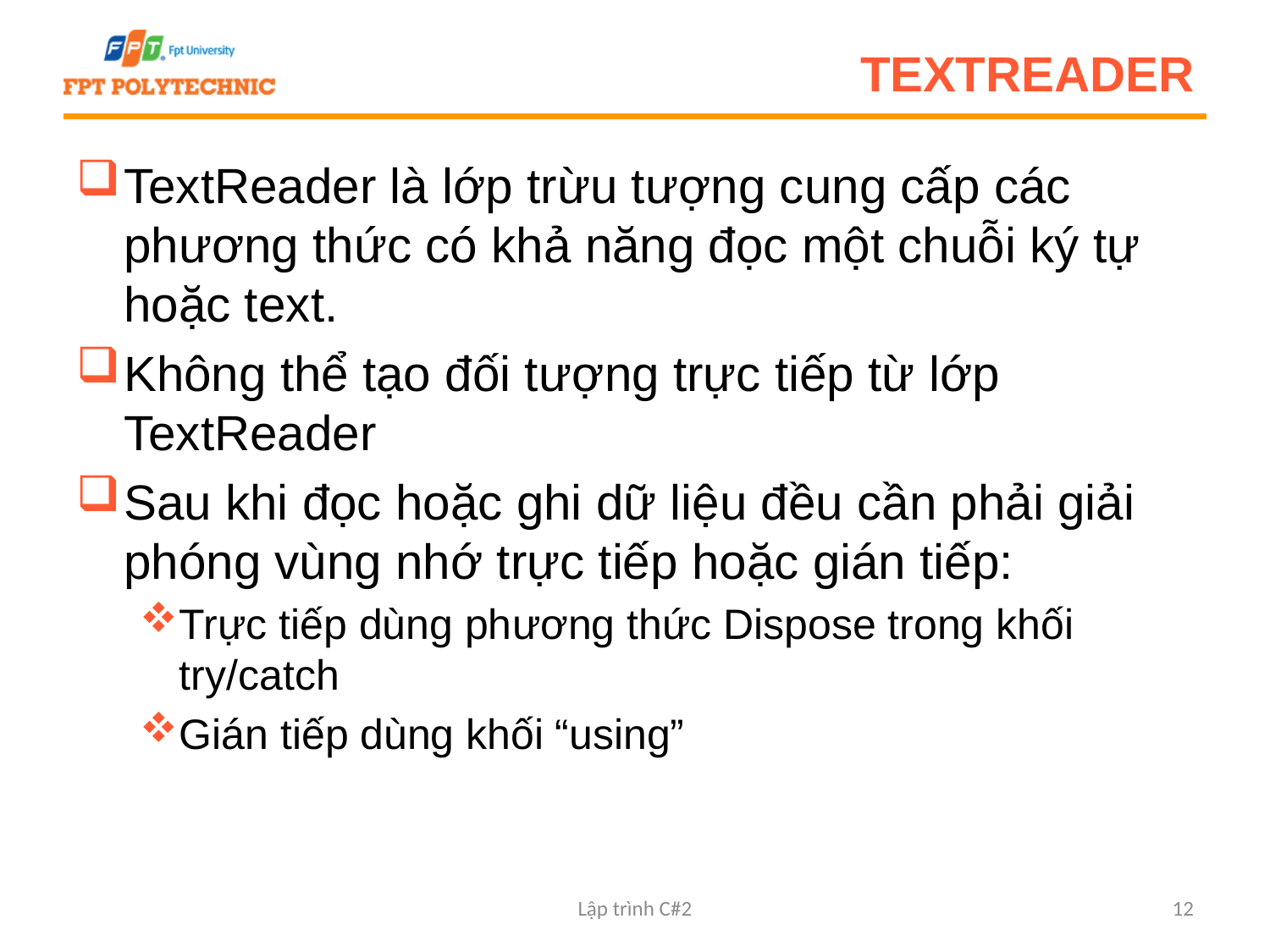

# TEXTREADER
TextReader là lớp trừu tượng cung cấp các phương thức có khả năng đọc một chuỗi ký tự hoặc text.
Không thể tạo đối tượng trực tiếp từ lớp TextReader
Sau khi đọc hoặc ghi dữ liệu đều cần phải giải phóng vùng nhớ trực tiếp hoặc gián tiếp:
Trực tiếp dùng phương thức Dispose trong khối try/catch
Gián tiếp dùng khối “using”

Lập trình C#2
12